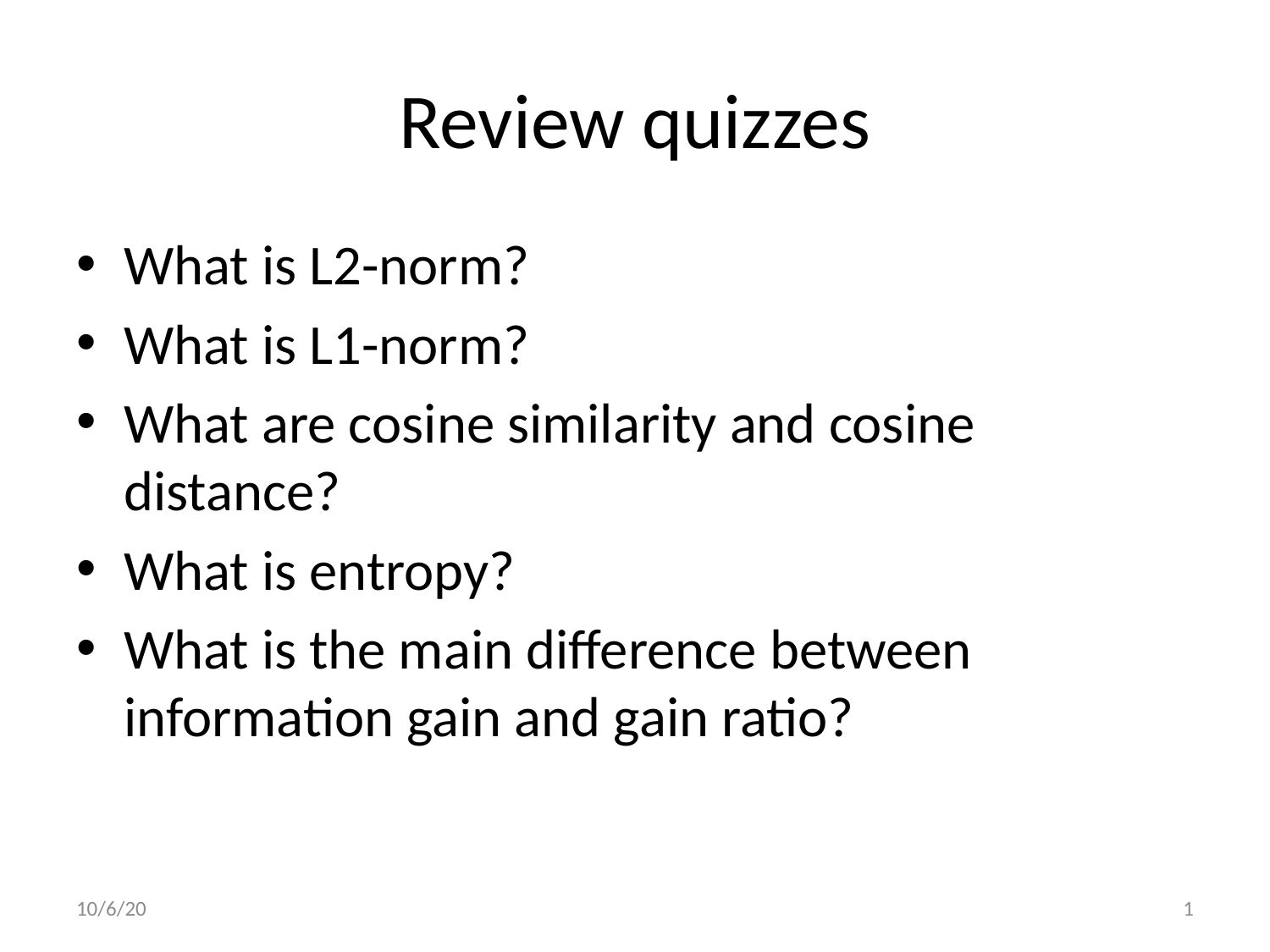

# Review quizzes
What is L2-norm?
What is L1-norm?
What are cosine similarity and cosine distance?
What is entropy?
What is the main difference between information gain and gain ratio?
10/6/20
1